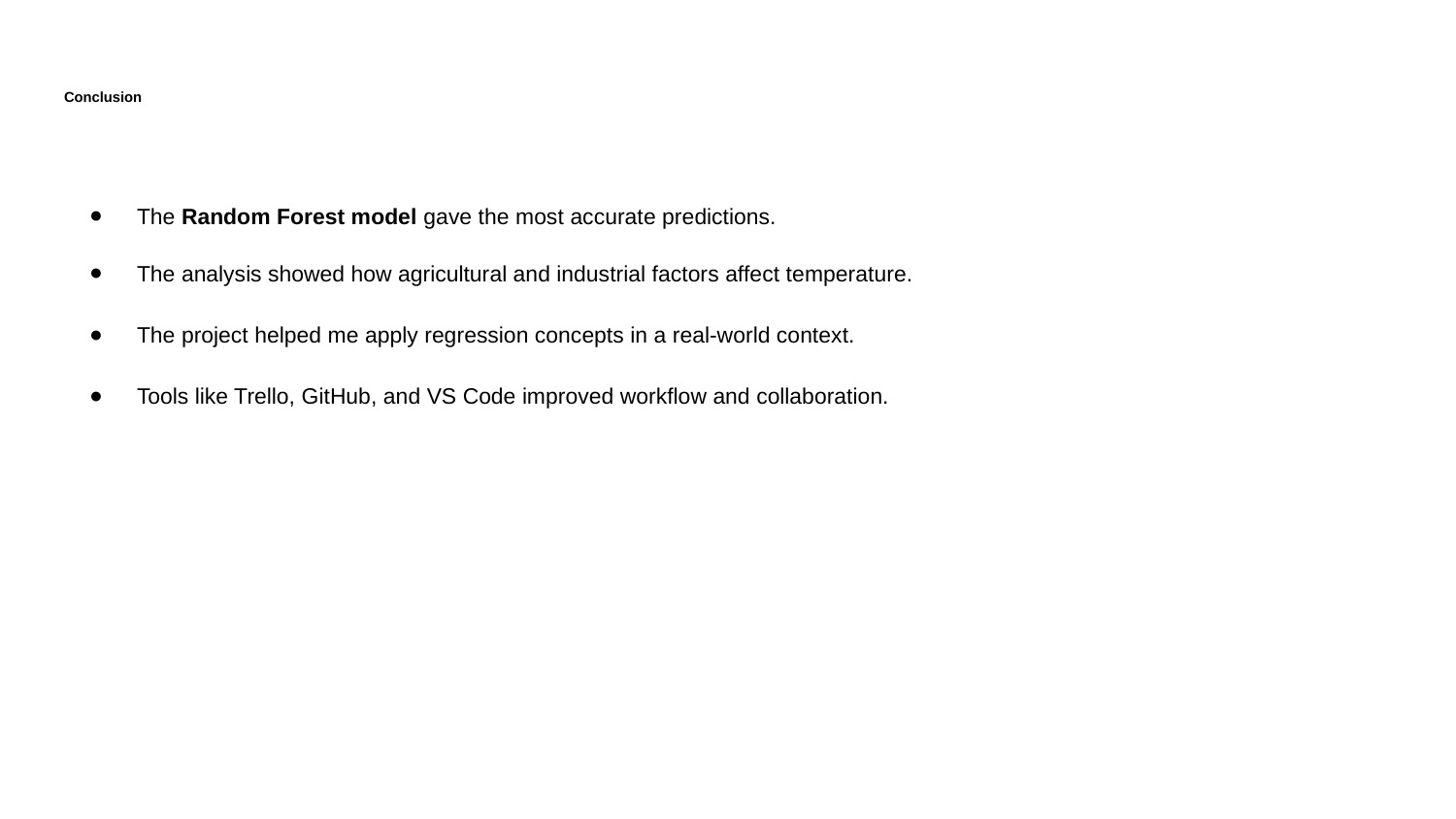

# Conclusion

The Random Forest model gave the most accurate predictions.
The analysis showed how agricultural and industrial factors affect temperature.
The project helped me apply regression concepts in a real-world context.
Tools like Trello, GitHub, and VS Code improved workflow and collaboration.